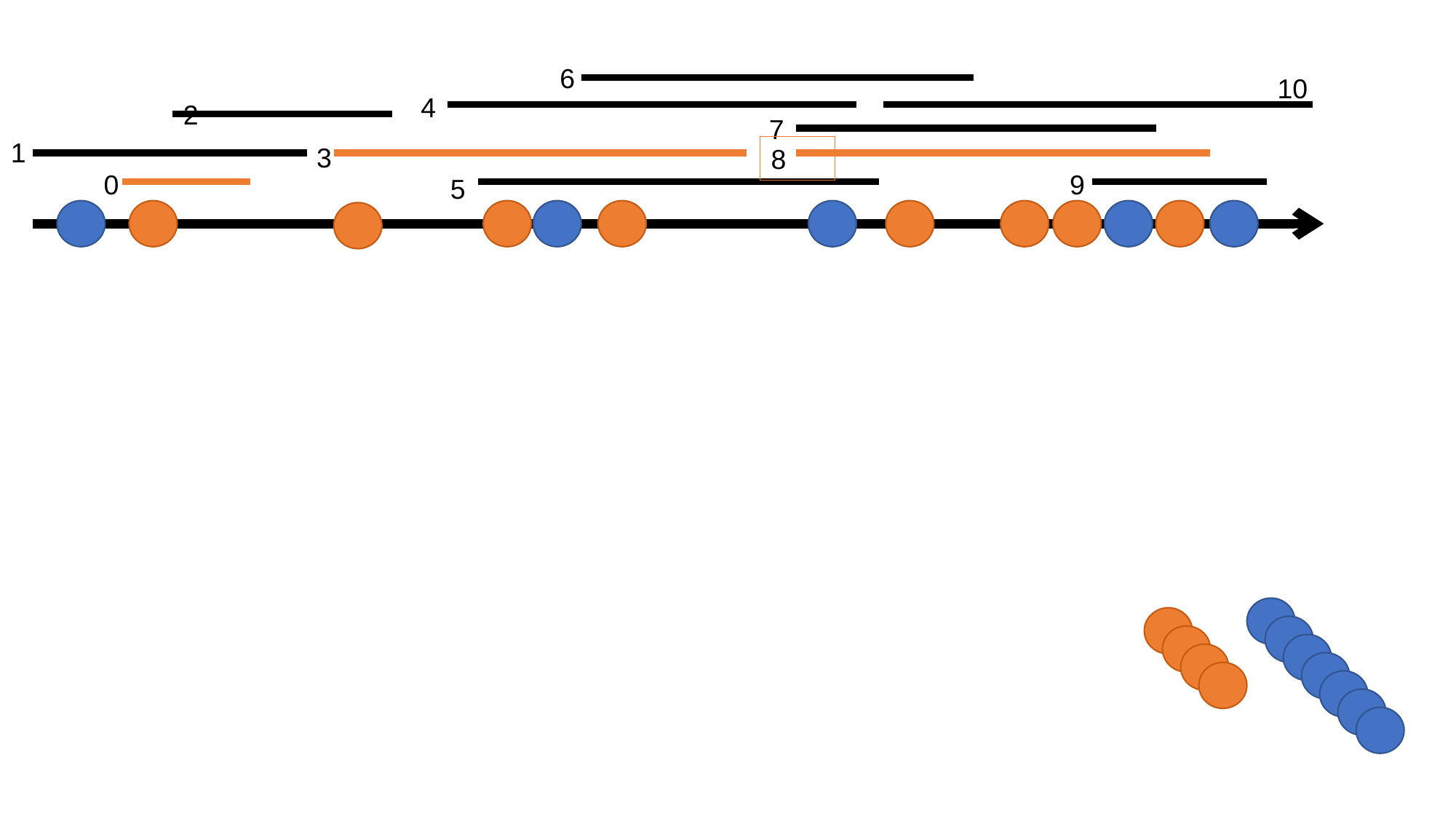

6
10
4
2
7
1
3
8
0
9
5